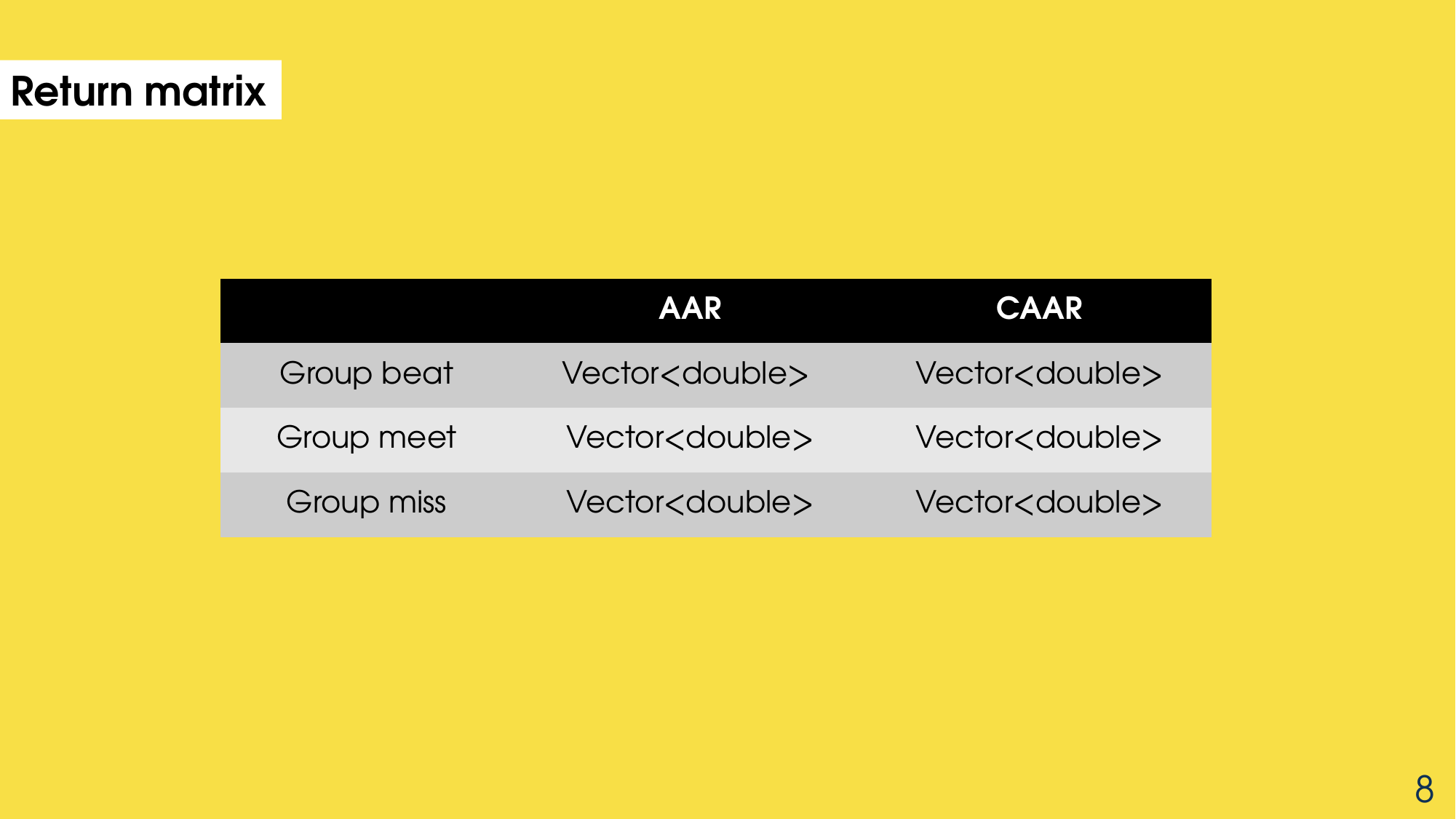

Return matrix
|  | AAR | CAAR |
| --- | --- | --- |
| Group beat | Vector<double> | Vector<double> |
| Group meet | Vector<double> | Vector<double> |
| Group miss | Vector<double> | Vector<double> |
8